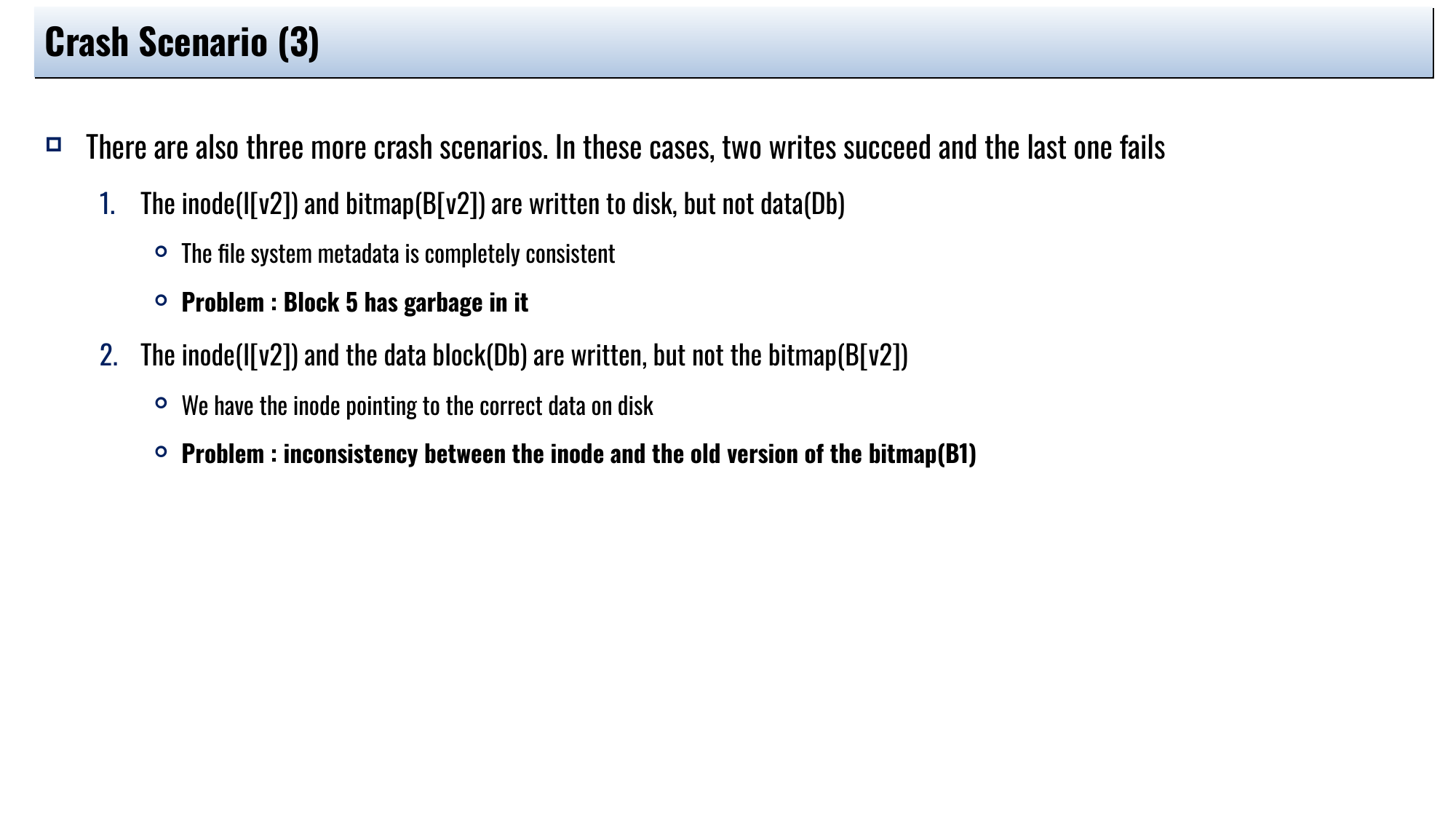

# Crash Scenario (3)
There are also three more crash scenarios. In these cases, two writes succeed and the last one fails
The inode(I[v2]) and bitmap(B[v2]) are written to disk, but not data(Db)
The file system metadata is completely consistent
Problem : Block 5 has garbage in it
The inode(I[v2]) and the data block(Db) are written, but not the bitmap(B[v2])
We have the inode pointing to the correct data on disk
Problem : inconsistency between the inode and the old version of the bitmap(B1)